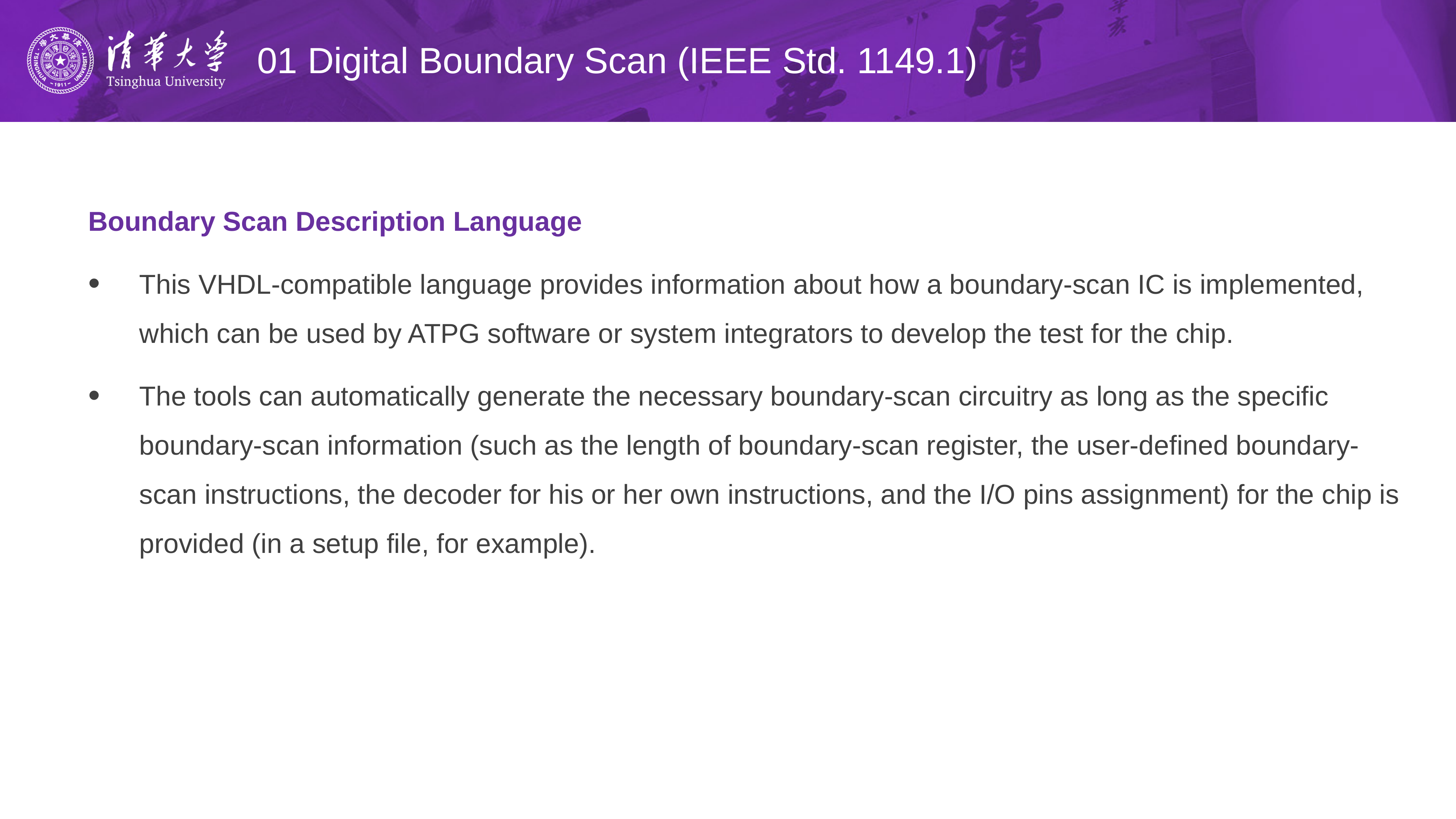

# 01 Digital Boundary Scan (IEEE Std. 1149.1)
Boundary Scan Description Language
This VHDL-compatible language provides information about how a boundary-scan IC is implemented, which can be used by ATPG software or system integrators to develop the test for the chip.
The tools can automatically generate the necessary boundary-scan circuitry as long as the specific boundary-scan information (such as the length of boundary-scan register, the user-defined boundary-scan instructions, the decoder for his or her own instructions, and the I/O pins assignment) for the chip is provided (in a setup file, for example).